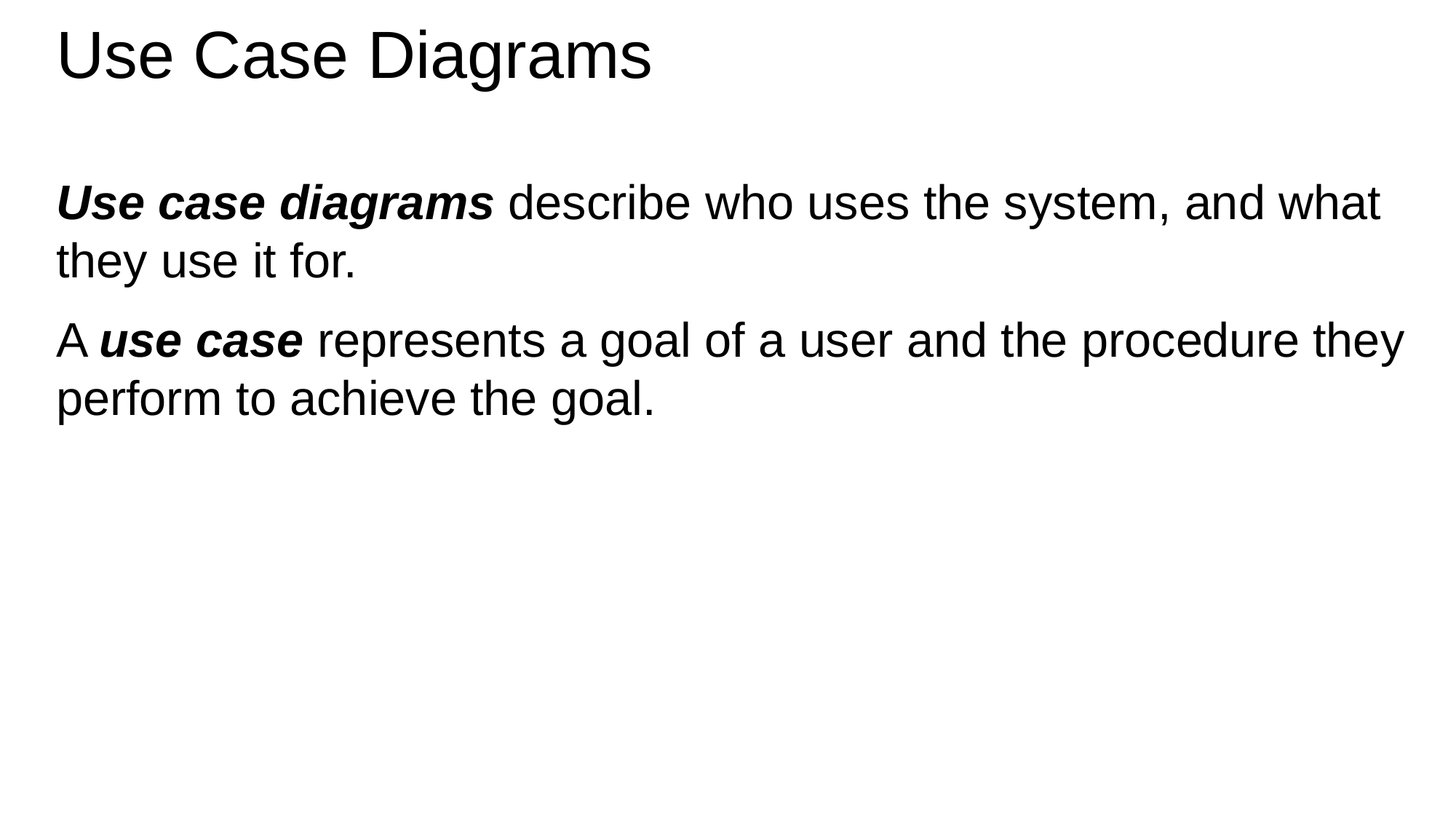

# Use Case Diagrams
Use case diagrams describe who uses the system, and what they use it for.
A use case represents a goal of a user and the procedure they perform to achieve the goal.